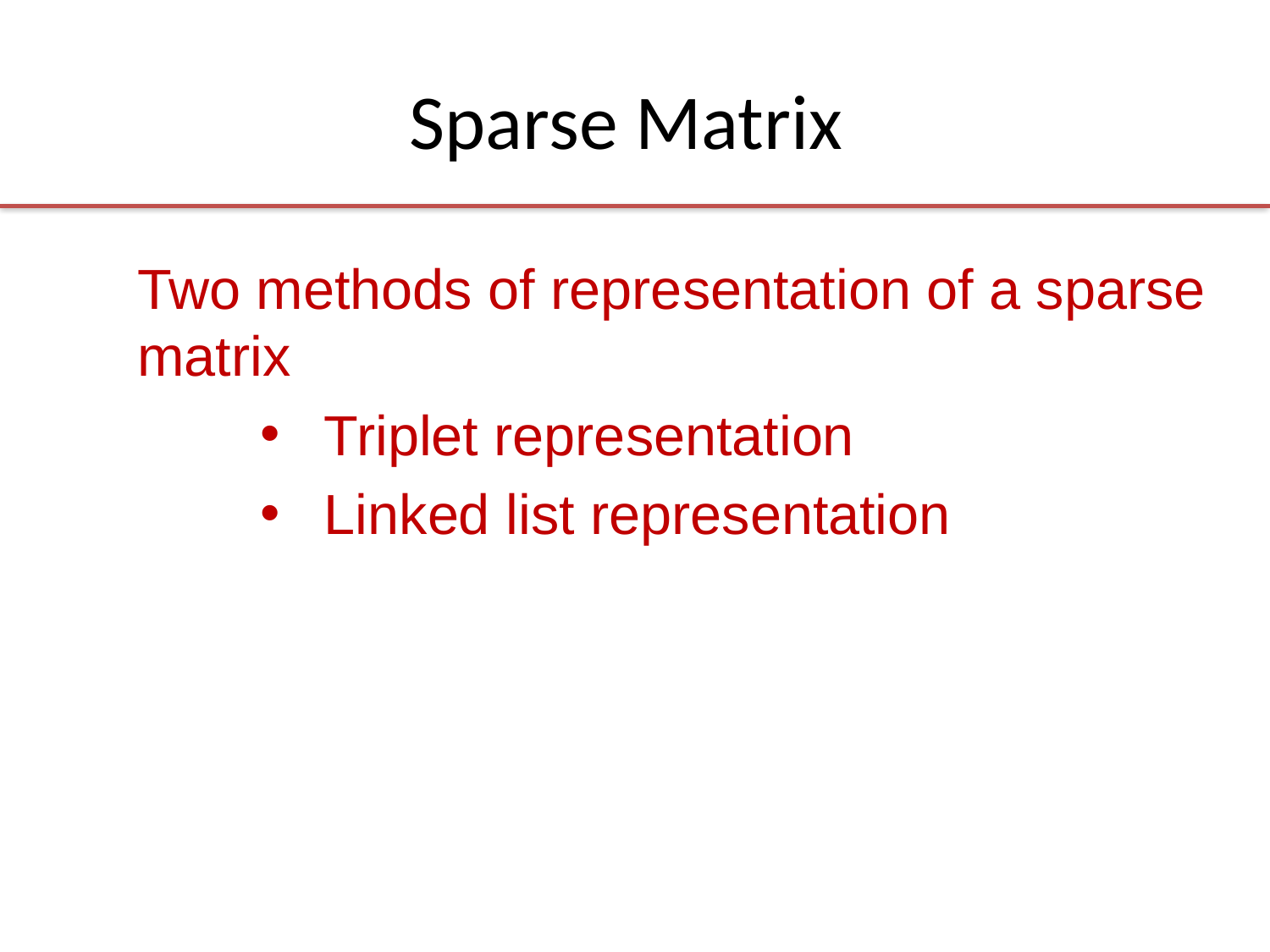

# Sparse Matrix
Two methods of representation of a sparse matrix
Triplet representation
Linked list representation